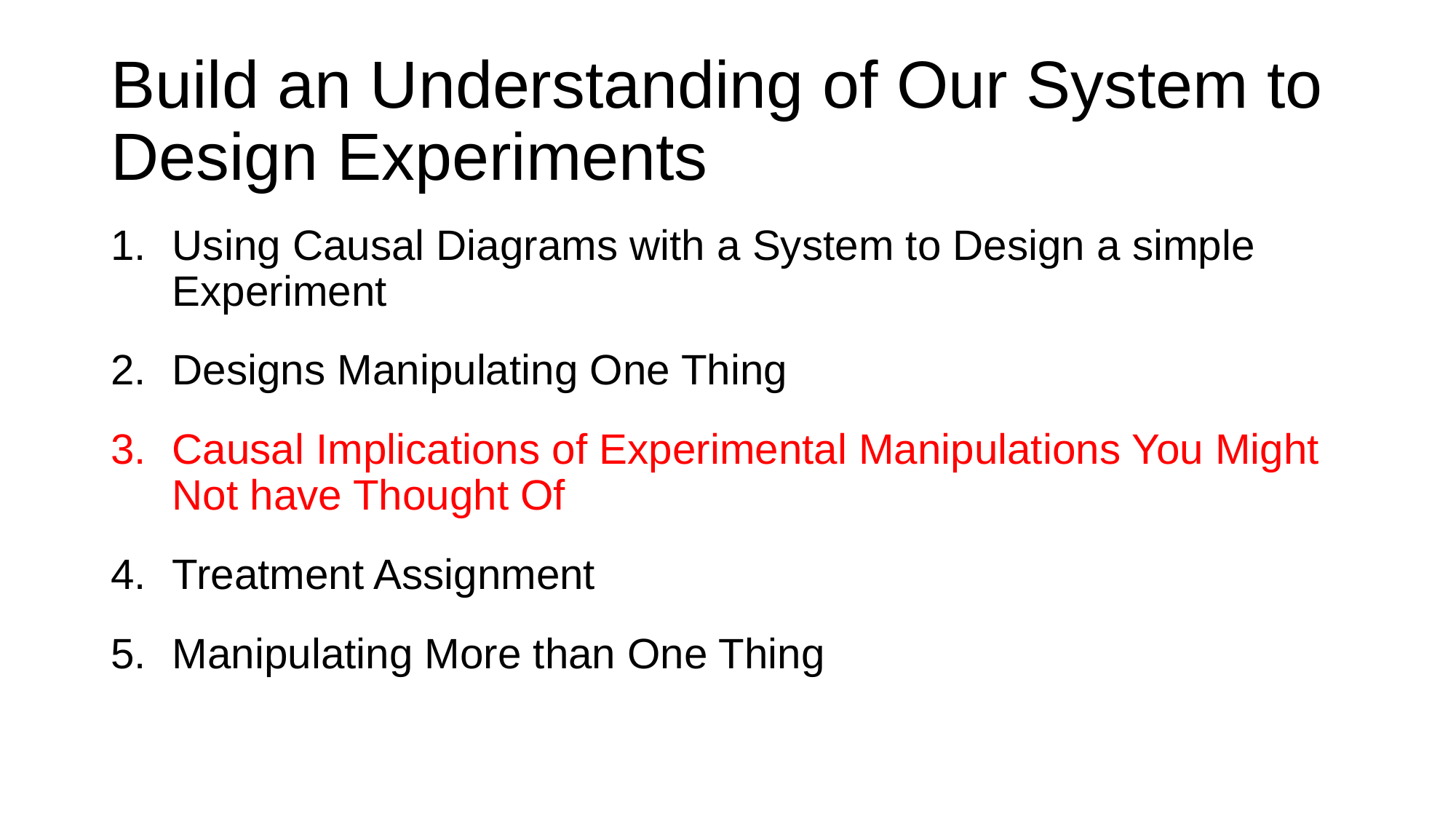

# Build an Understanding of Our System to Design Experiments
Using Causal Diagrams with a System to Design a simple Experiment
Designs Manipulating One Thing
Causal Implications of Experimental Manipulations You Might Not have Thought Of
Treatment Assignment
Manipulating More than One Thing